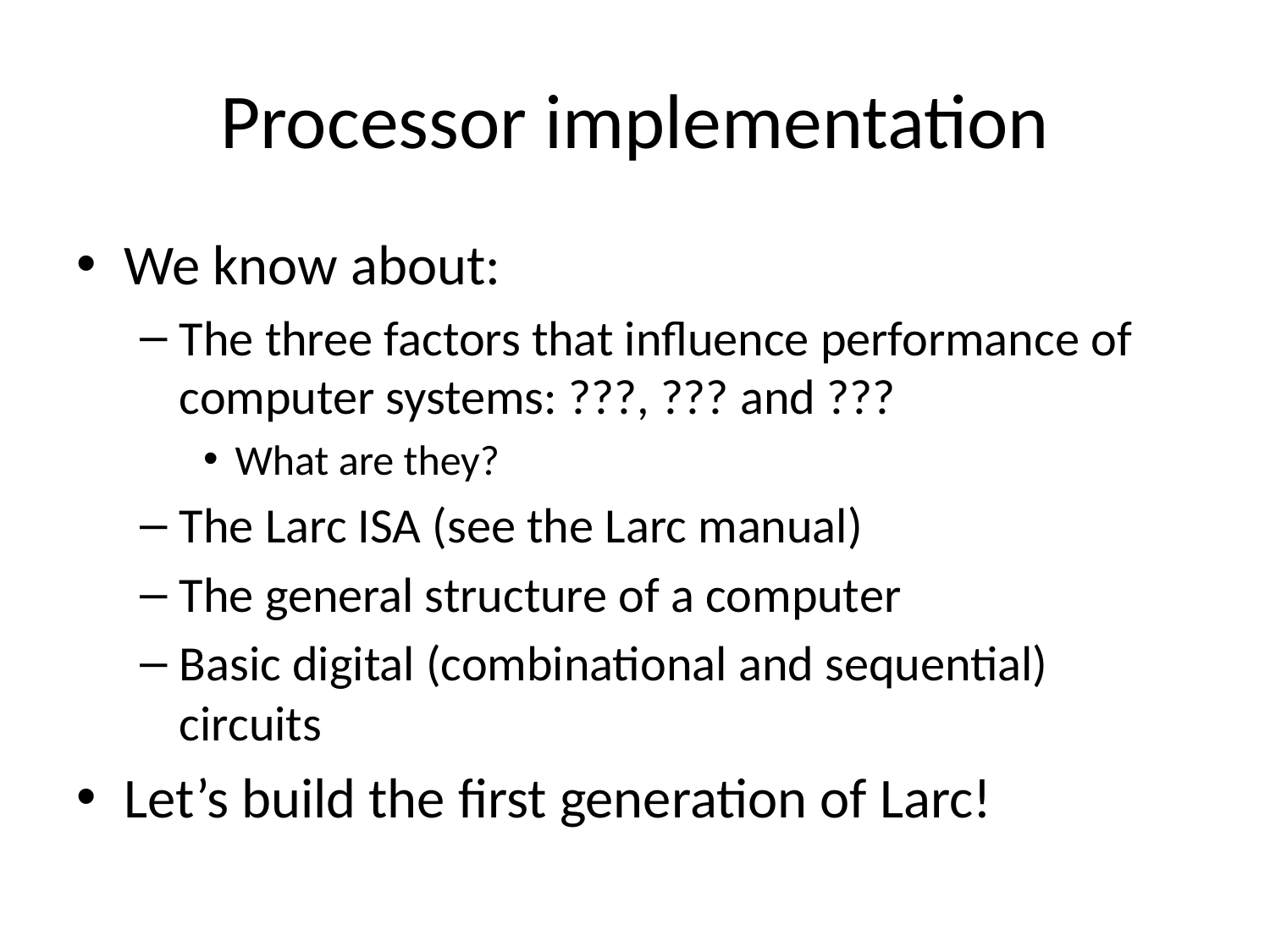

# Processor implementation
We know about:
The three factors that influence performance of computer systems: ???, ??? and ???
What are they?
The Larc ISA (see the Larc manual)
The general structure of a computer
Basic digital (combinational and sequential) circuits
Let’s build the first generation of Larc!